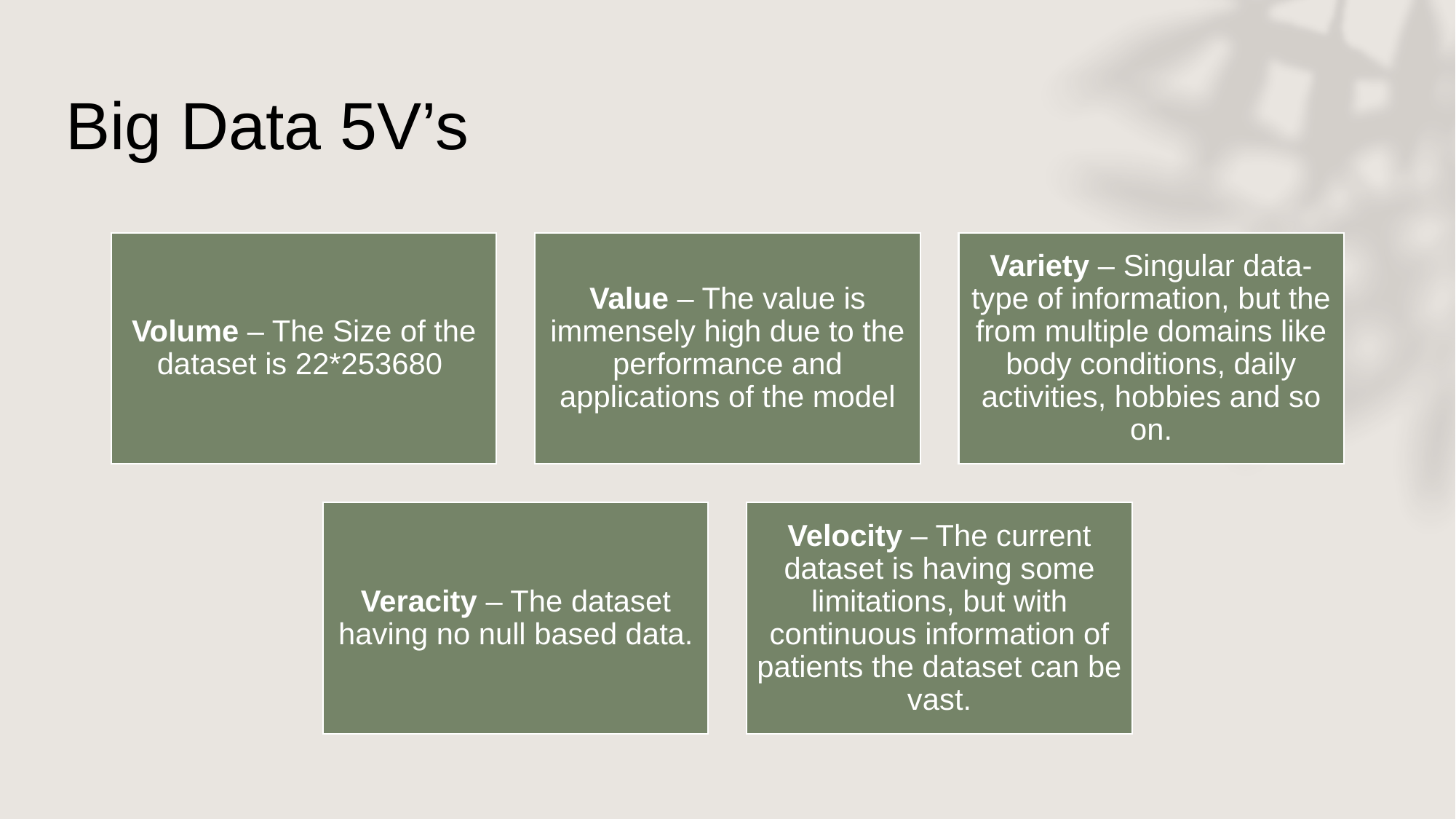

# Big Data 5V’s
Volume – The Size of the dataset is 22*253680
Value – The value is immensely high due to the performance and applications of the model
Variety – Singular data-type of information, but the from multiple domains like body conditions, daily activities, hobbies and so on.
Veracity – The dataset having no null based data.
Velocity – The current dataset is having some limitations, but with continuous information of patients the dataset can be vast.